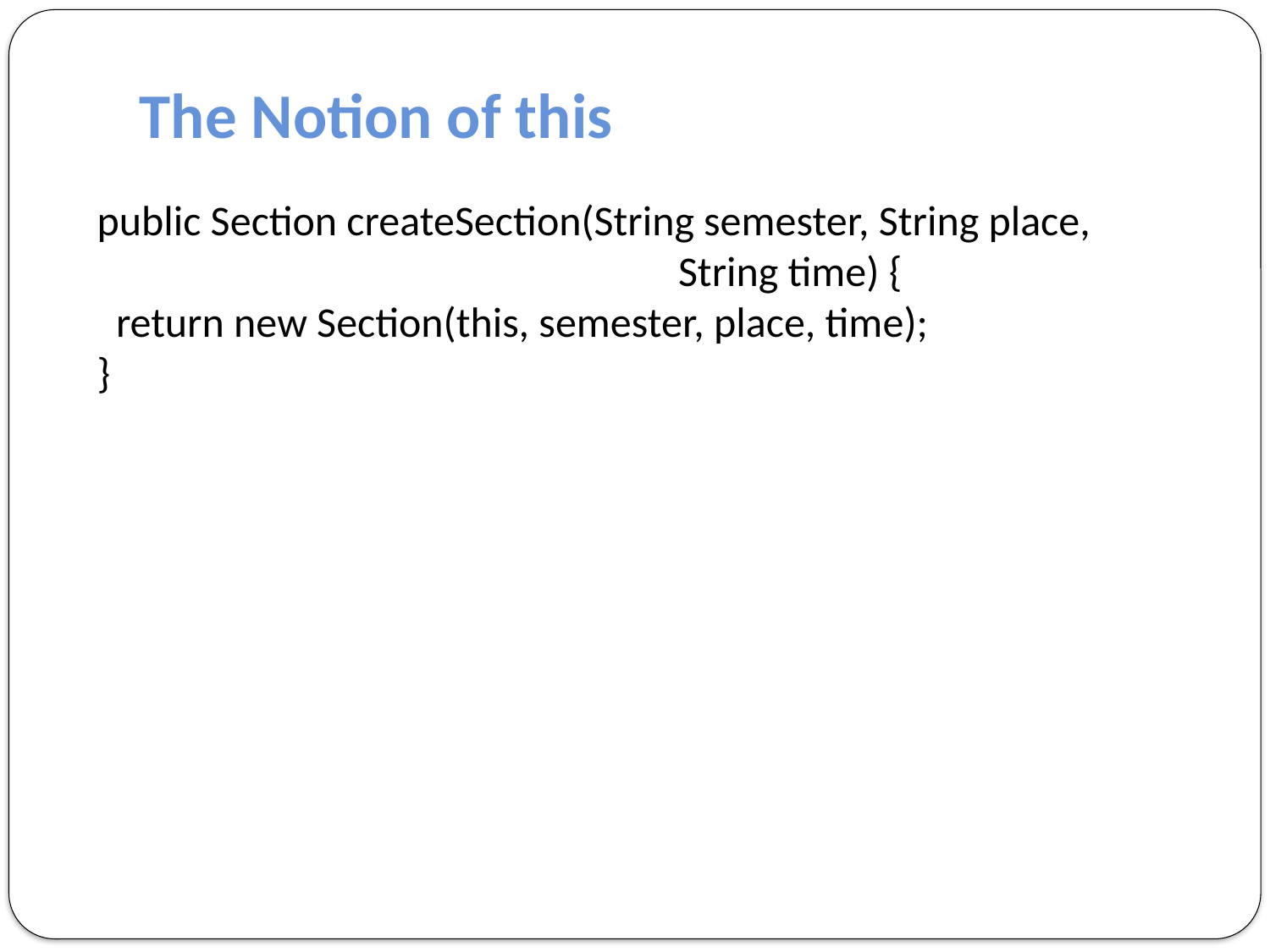

The Notion of this
public Section createSection(String semester, String place,
                                                             String time) {
  return new Section(this, semester, place, time);
}